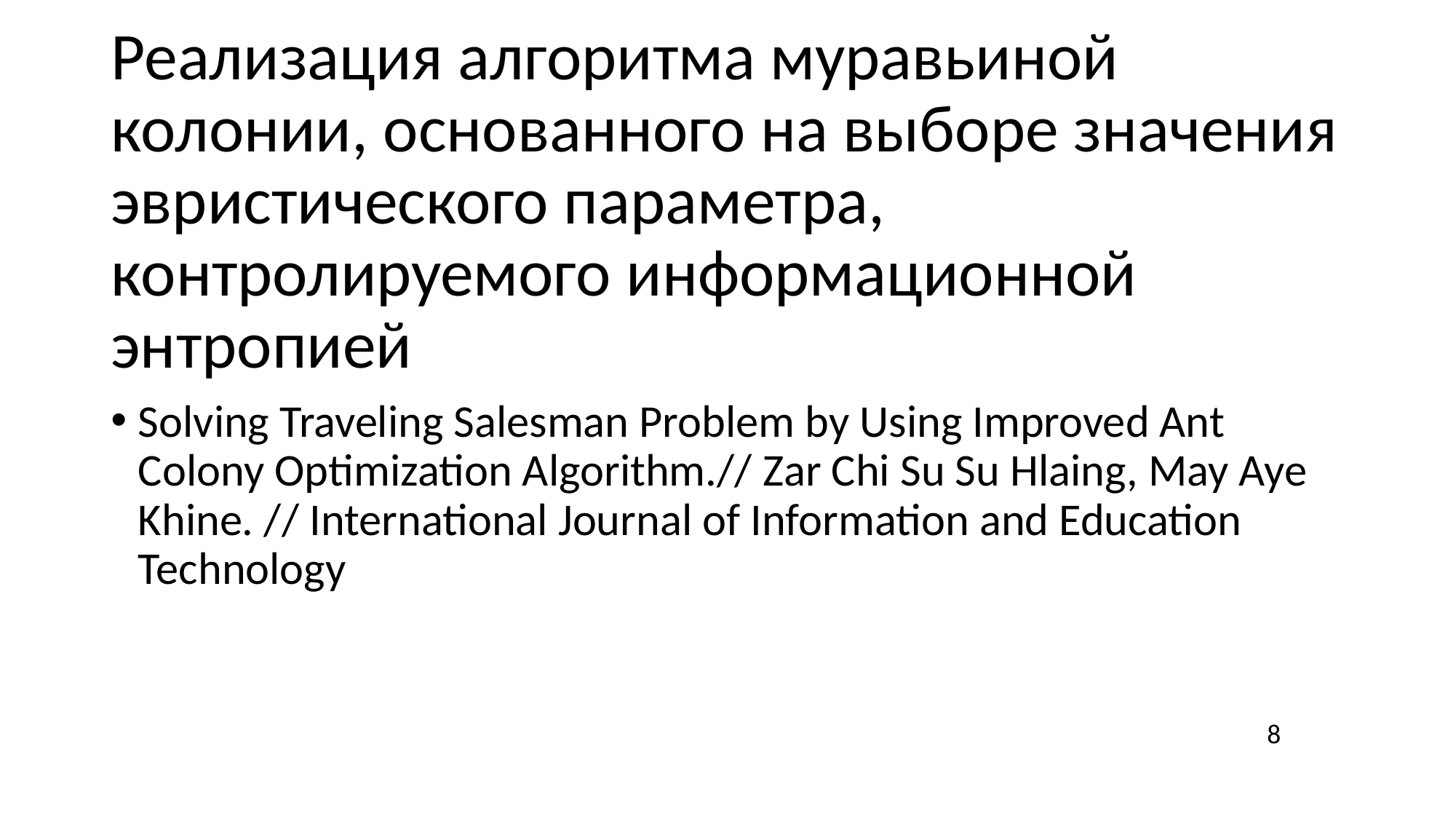

# Реализация алгоритма муравьиной колонии, основанного на выборе значения эвристического параметра, контролируемого информационной энтропией
Solving Traveling Salesman Problem by Using Improved Ant Colony Optimization Algorithm.// Zar Chi Su Su Hlaing, May Aye Khine. // International Journal of Information and Education Technology
8